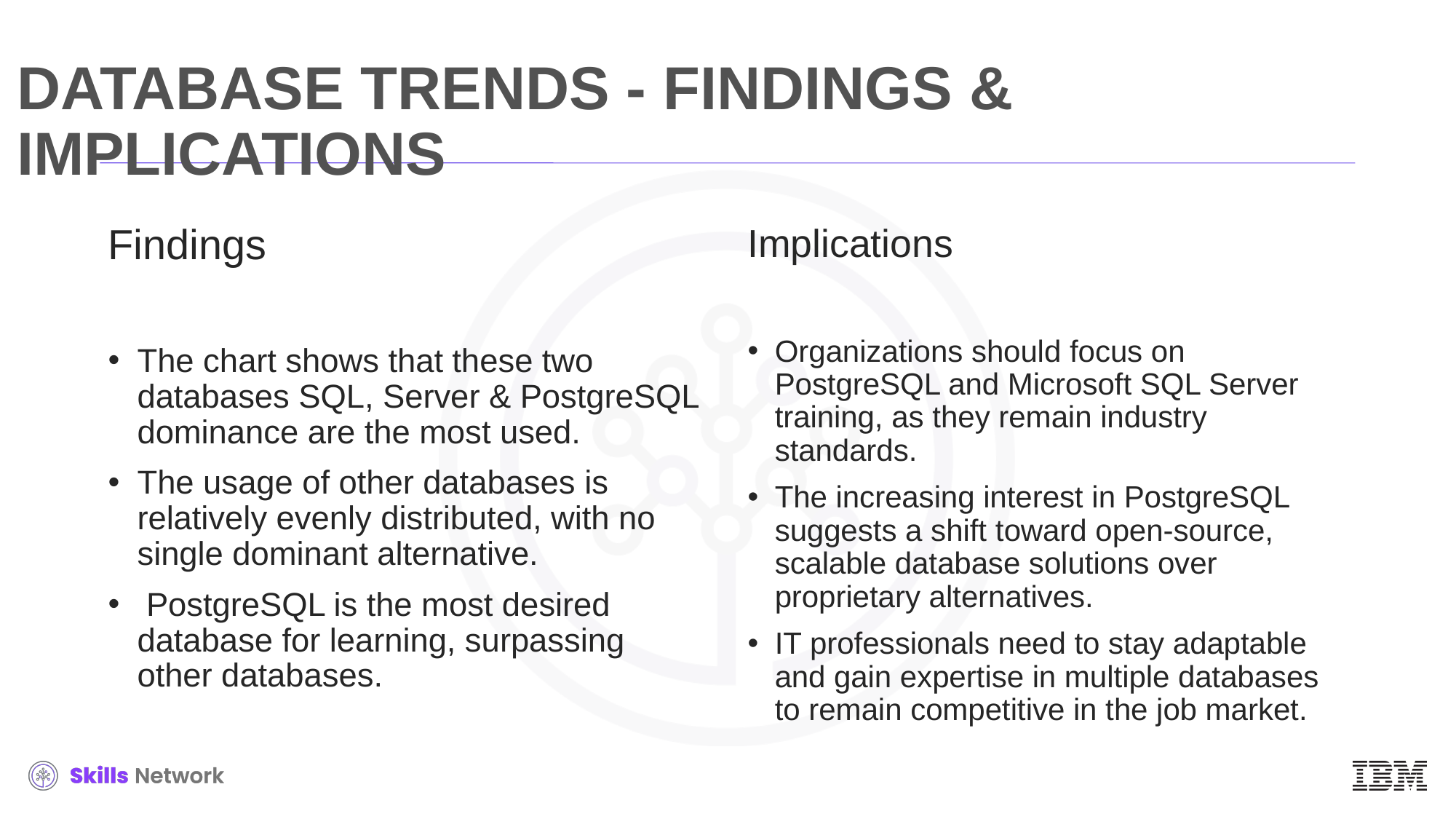

# DATABASE TRENDS - FINDINGS & IMPLICATIONS
Findings

The chart shows that these two databases SQL, Server & PostgreSQL dominance are the most used.
The usage of other databases is relatively evenly distributed, with no single dominant alternative.
 PostgreSQL is the most desired database for learning, surpassing other databases.
Implications

Organizations should focus on PostgreSQL and Microsoft SQL Server training, as they remain industry standards.
The increasing interest in PostgreSQL suggests a shift toward open-source, scalable database solutions over proprietary alternatives.
IT professionals need to stay adaptable and gain expertise in multiple databases to remain competitive in the job market.